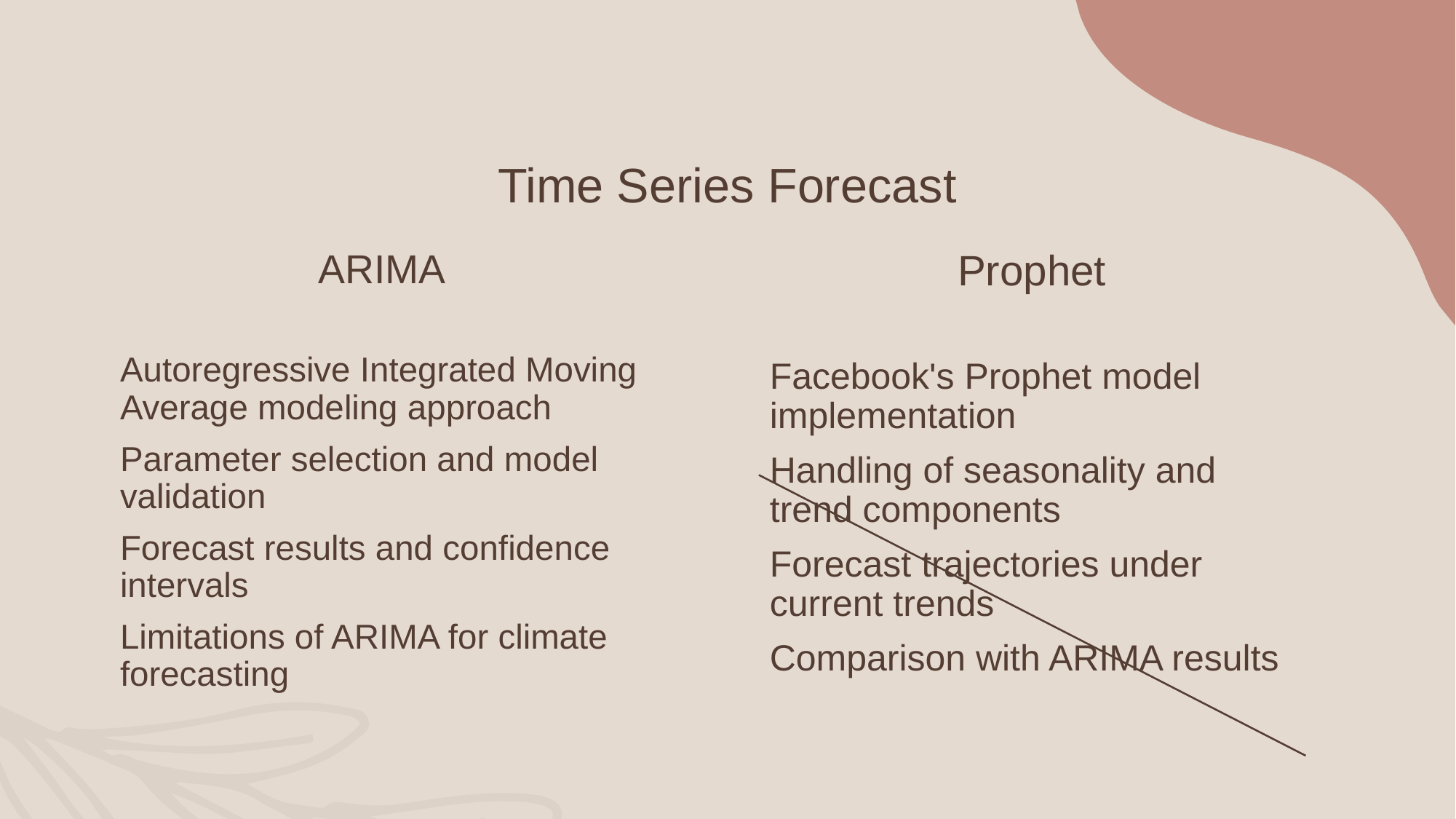

# Time Series Forecast
ARIMA

Autoregressive Integrated Moving Average modeling approach
Parameter selection and model validation
Forecast results and confidence intervals
Limitations of ARIMA for climate forecasting
Prophet

Facebook's Prophet model implementation
Handling of seasonality and trend components
Forecast trajectories under current trends
Comparison with ARIMA results